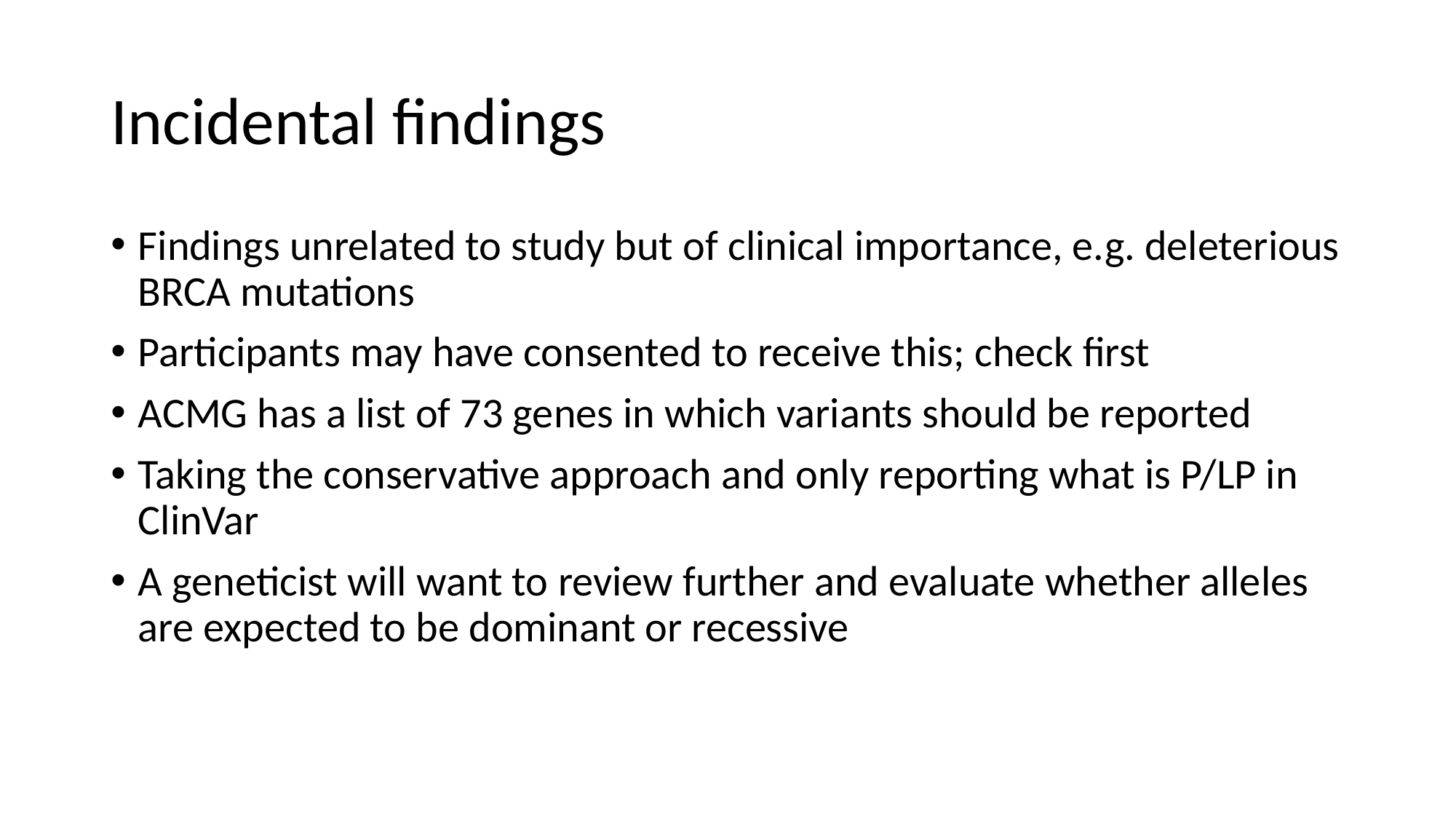

# Incidental findings
Findings unrelated to study but of clinical importance, e.g. deleterious BRCA mutations
Participants may have consented to receive this; check first
ACMG has a list of 73 genes in which variants should be reported
Taking the conservative approach and only reporting what is P/LP in ClinVar
A geneticist will want to review further and evaluate whether alleles are expected to be dominant or recessive